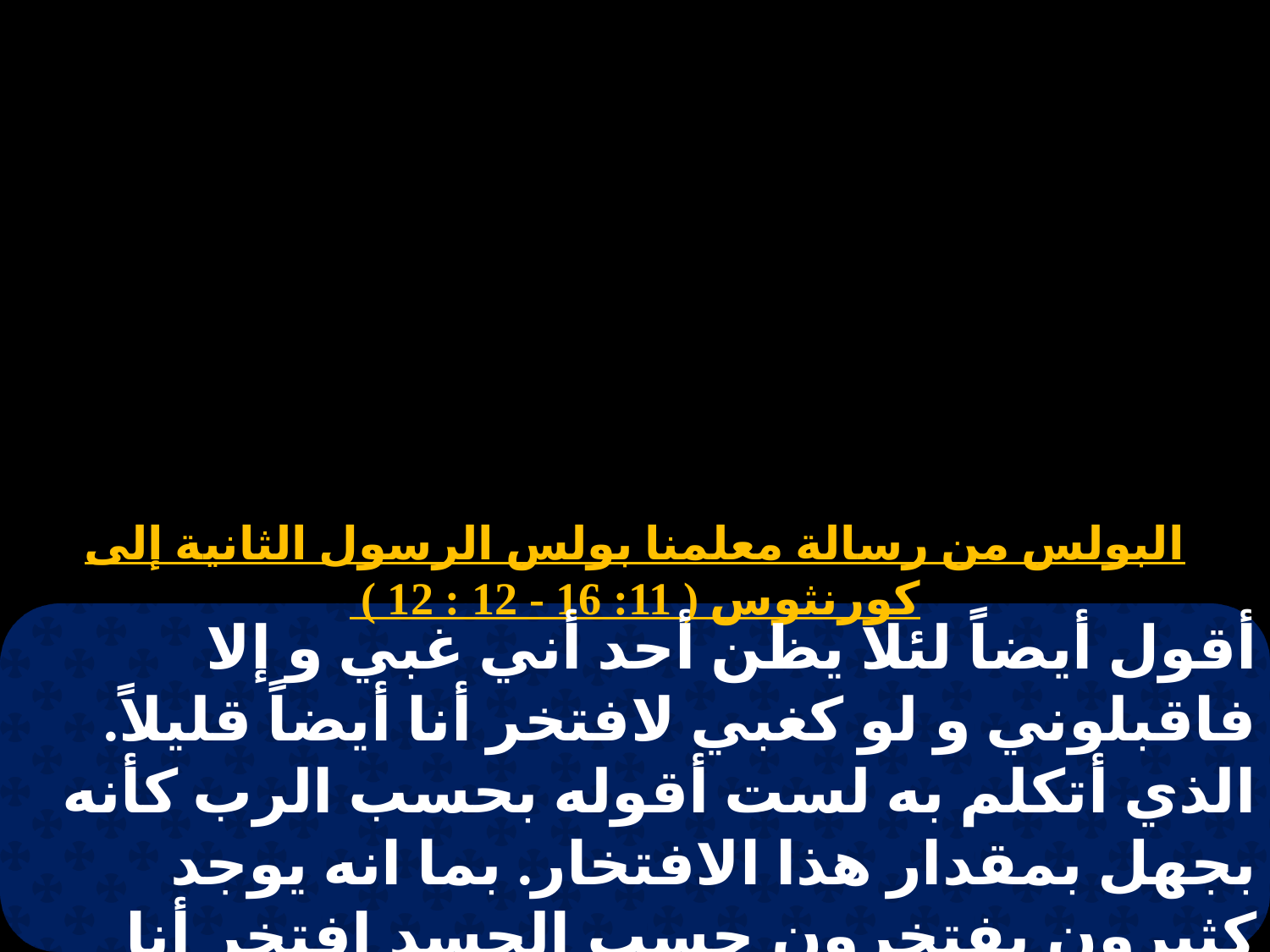

# 1 طوبة
البولس من رسالة معلمنا بولس الرسول الثانية إلى كورنثوس ( 11: 16 - 12 : 12 )
أقول أيضاً لئلا يظن أحد أني غبي و إلا فاقبلوني و لو كغبي لافتخر أنا أيضاً قليلاً. الذي أتكلم به لست أقوله بحسب الرب كأنه بجهل بمقدار هذا الافتخار. بما انه يوجد كثيرون يفتخرون حسب الجسد افتخر أنا أيضاً. فإنكم بسرور تحتملون الجهال إذ انتم عقلاء .